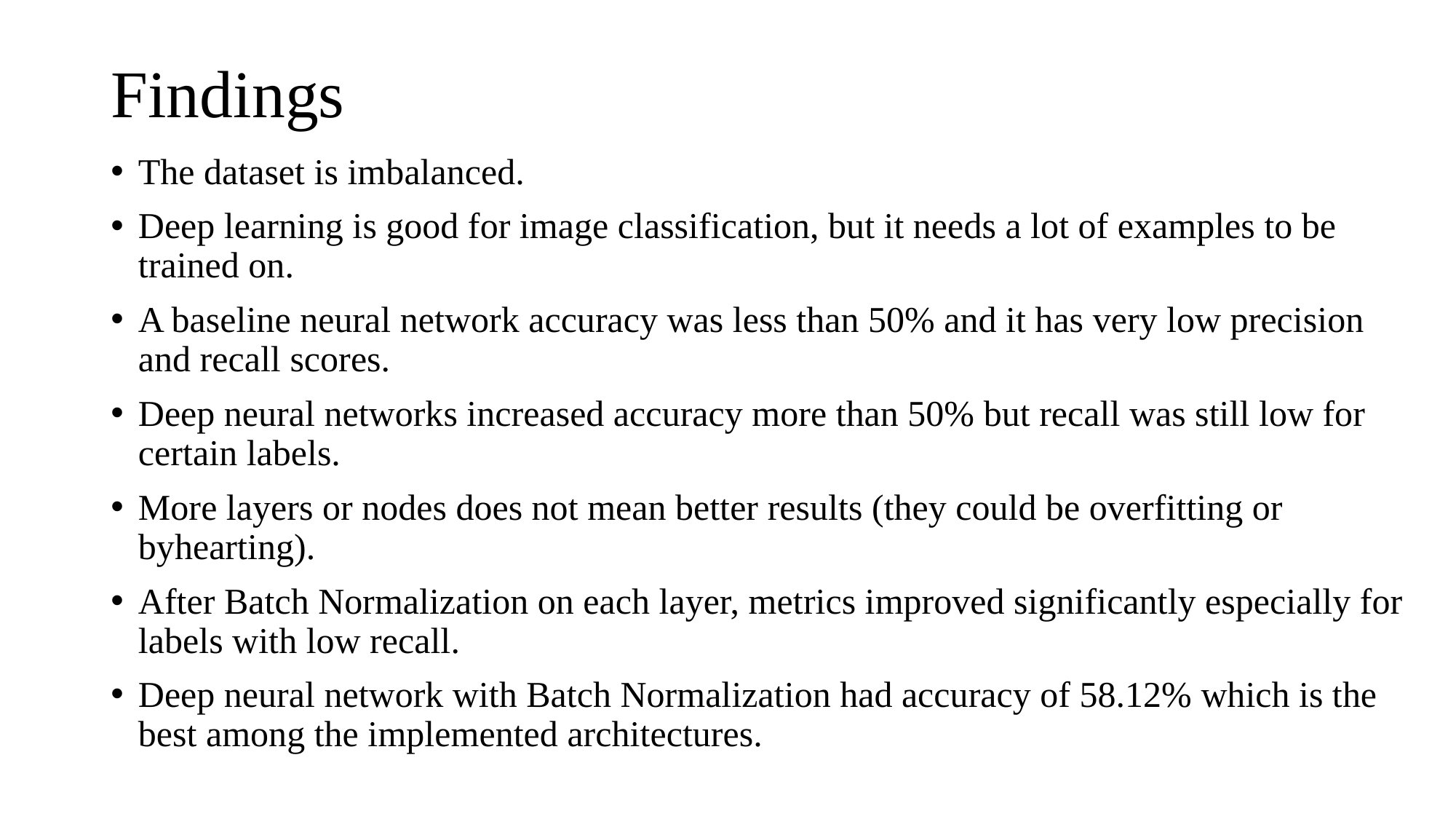

# Findings
The dataset is imbalanced.
Deep learning is good for image classification, but it needs a lot of examples to be trained on.
A baseline neural network accuracy was less than 50% and it has very low precision and recall scores.
Deep neural networks increased accuracy more than 50% but recall was still low for certain labels.
More layers or nodes does not mean better results (they could be overfitting or byhearting).
After Batch Normalization on each layer, metrics improved significantly especially for labels with low recall.
Deep neural network with Batch Normalization had accuracy of 58.12% which is the best among the implemented architectures.